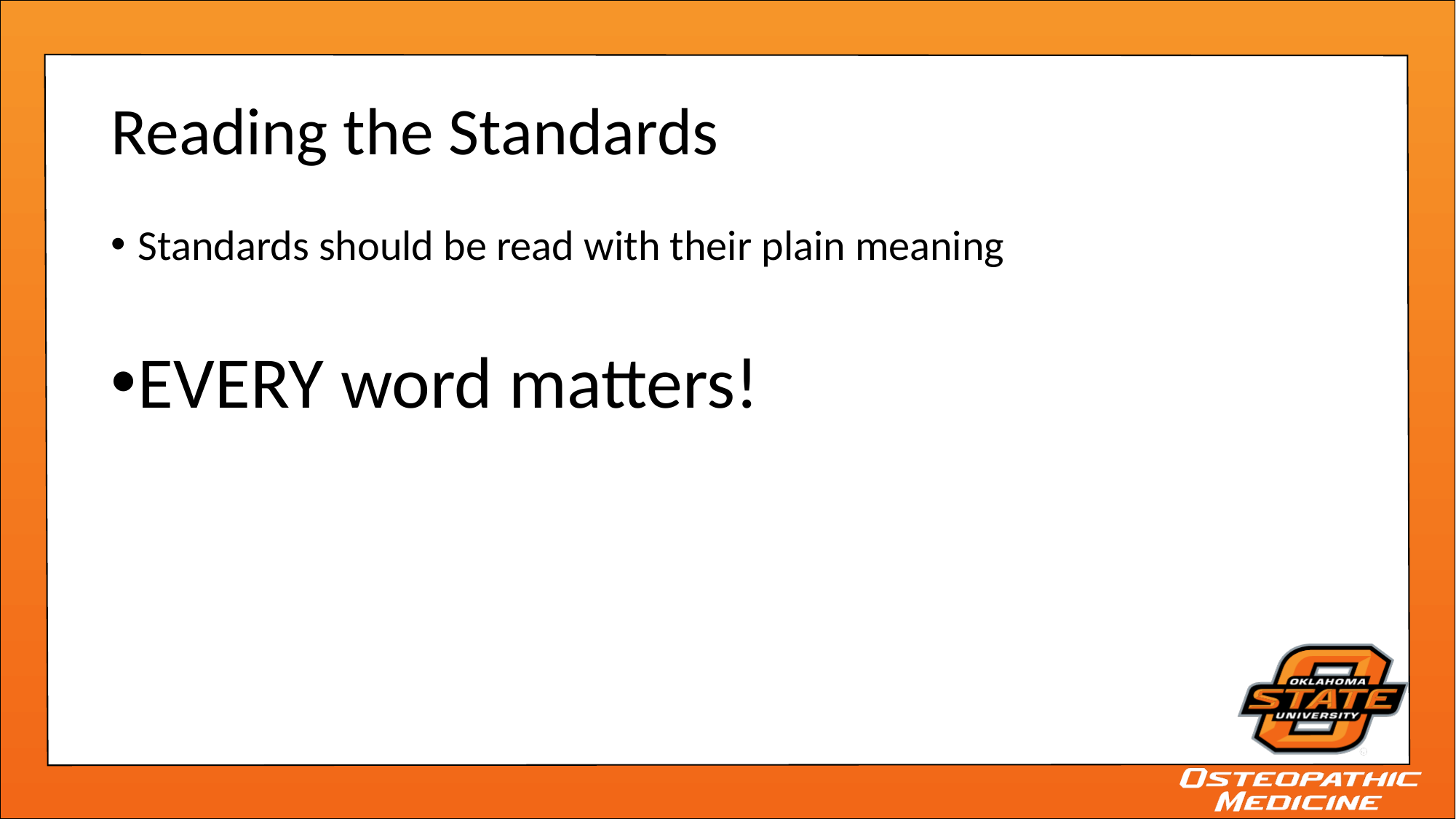

# Reading the Standards
Standards should be read with their plain meaning

EVERY word matters!